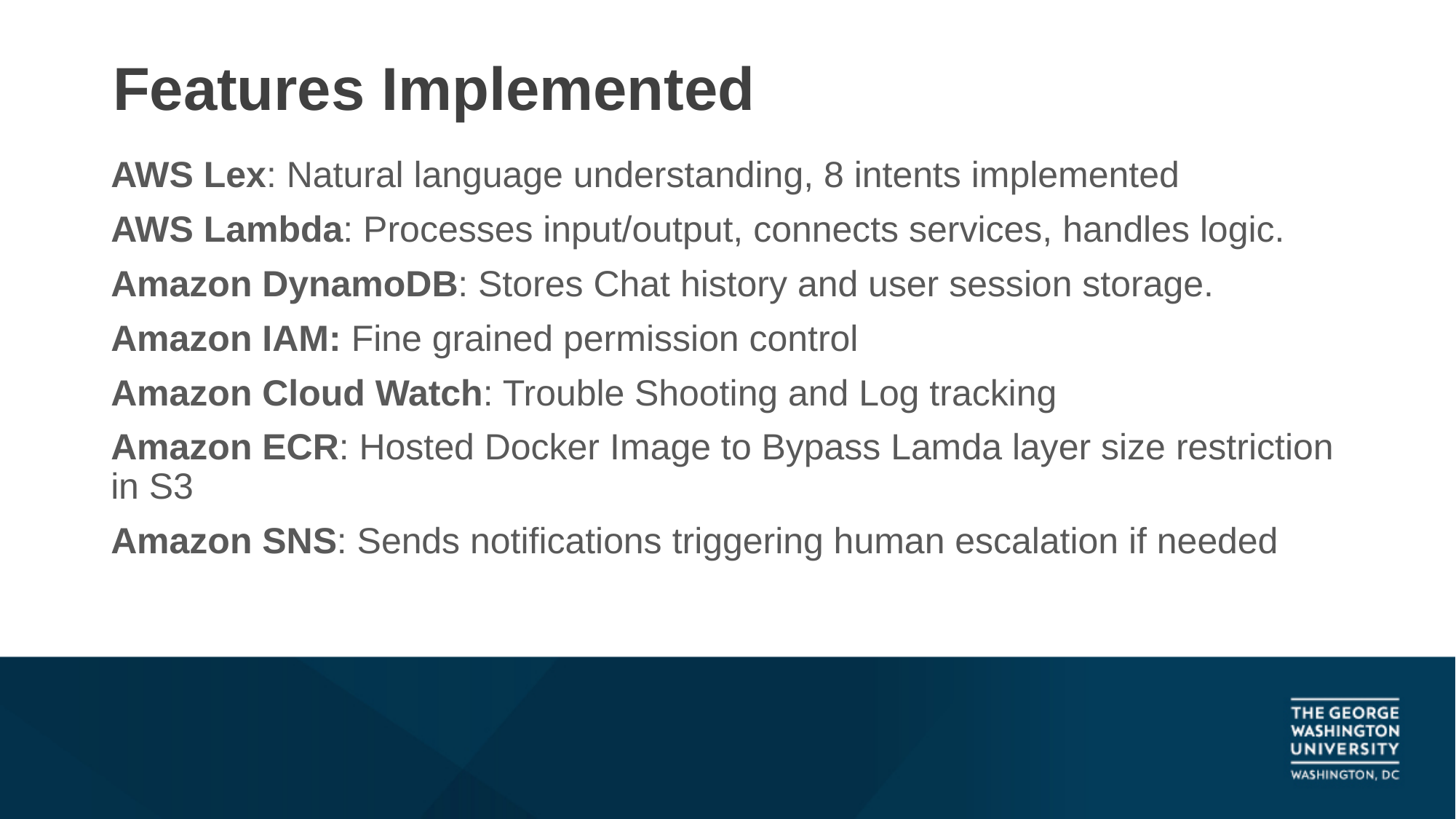

# Features Implemented
AWS Lex: Natural language understanding, 8 intents implemented
AWS Lambda: Processes input/output, connects services, handles logic.
Amazon DynamoDB: Stores Chat history and user session storage.
Amazon IAM: Fine grained permission control
Amazon Cloud Watch: Trouble Shooting and Log tracking
Amazon ECR: Hosted Docker Image to Bypass Lamda layer size restriction in S3
Amazon SNS: Sends notifications triggering human escalation if needed